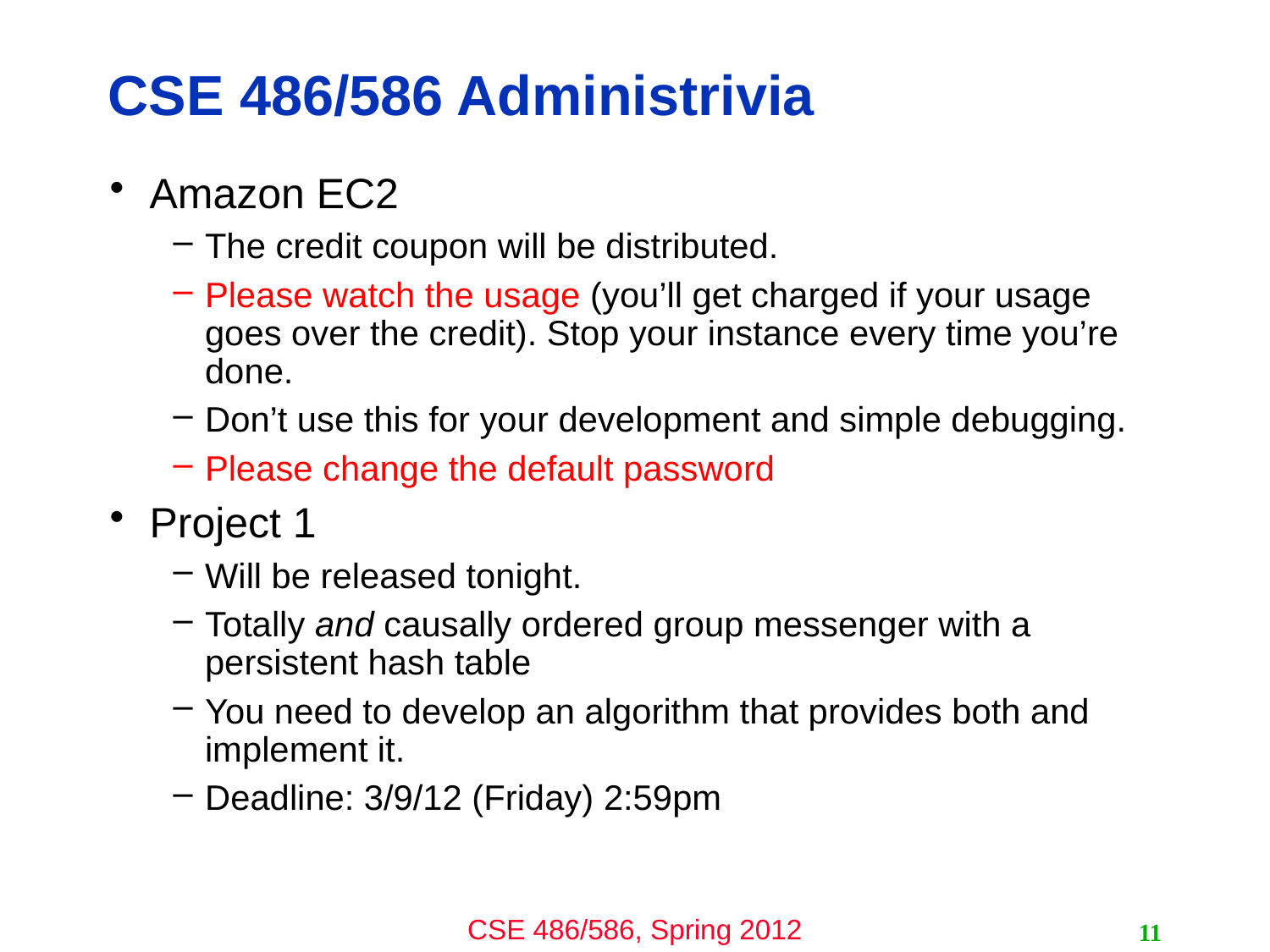

# CSE 486/586 Administrivia
Amazon EC2
The credit coupon will be distributed.
Please watch the usage (you’ll get charged if your usage goes over the credit). Stop your instance every time you’re done.
Don’t use this for your development and simple debugging.
Please change the default password
Project 1
Will be released tonight.
Totally and causally ordered group messenger with a persistent hash table
You need to develop an algorithm that provides both and implement it.
Deadline: 3/9/12 (Friday) 2:59pm
11